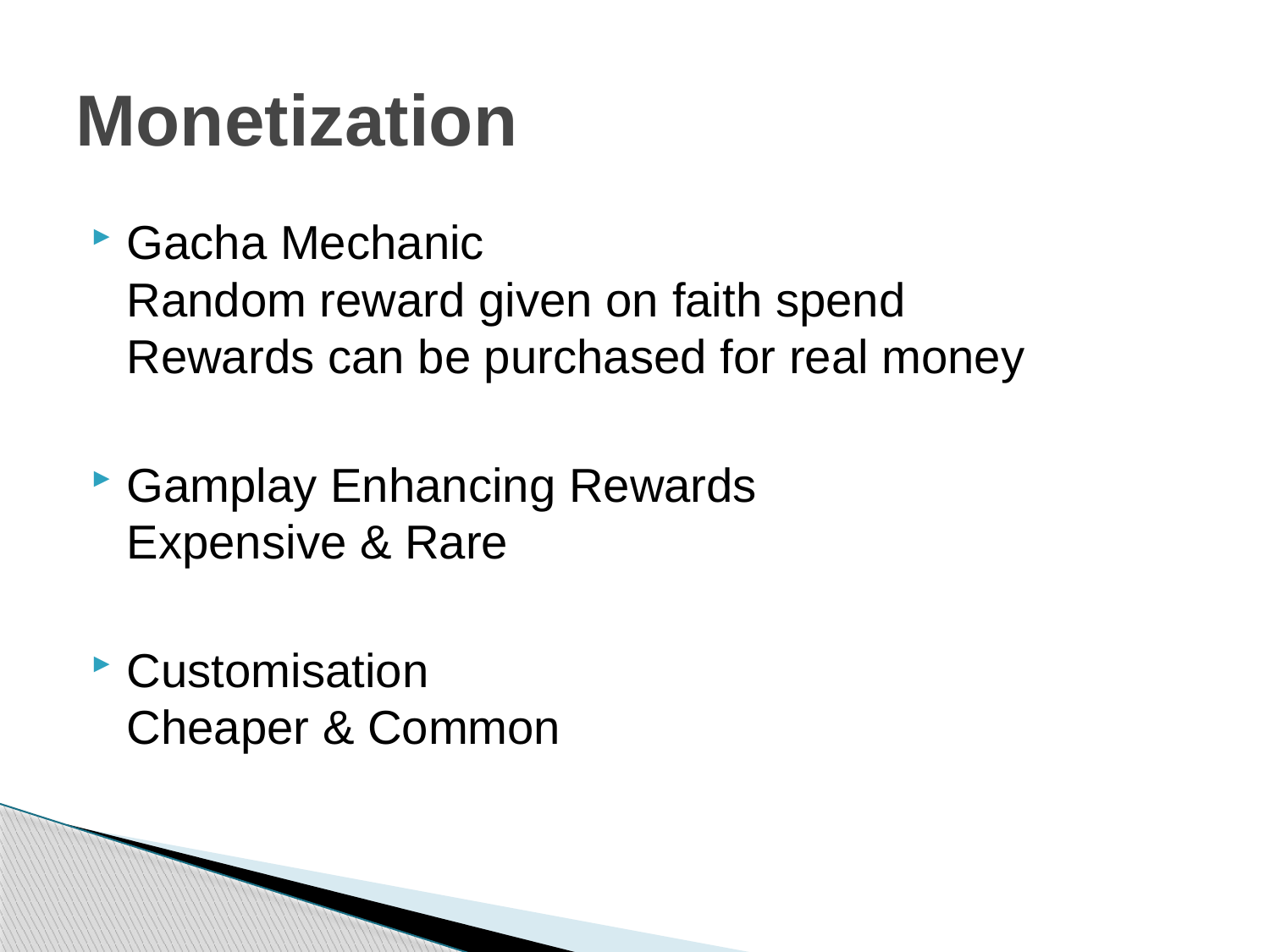

# Monetization
Gacha Mechanic
Random reward given on faith spend
Rewards can be purchased for real money

Gamplay Enhancing Rewards
Expensive & Rare

Customisation
Cheaper & Common